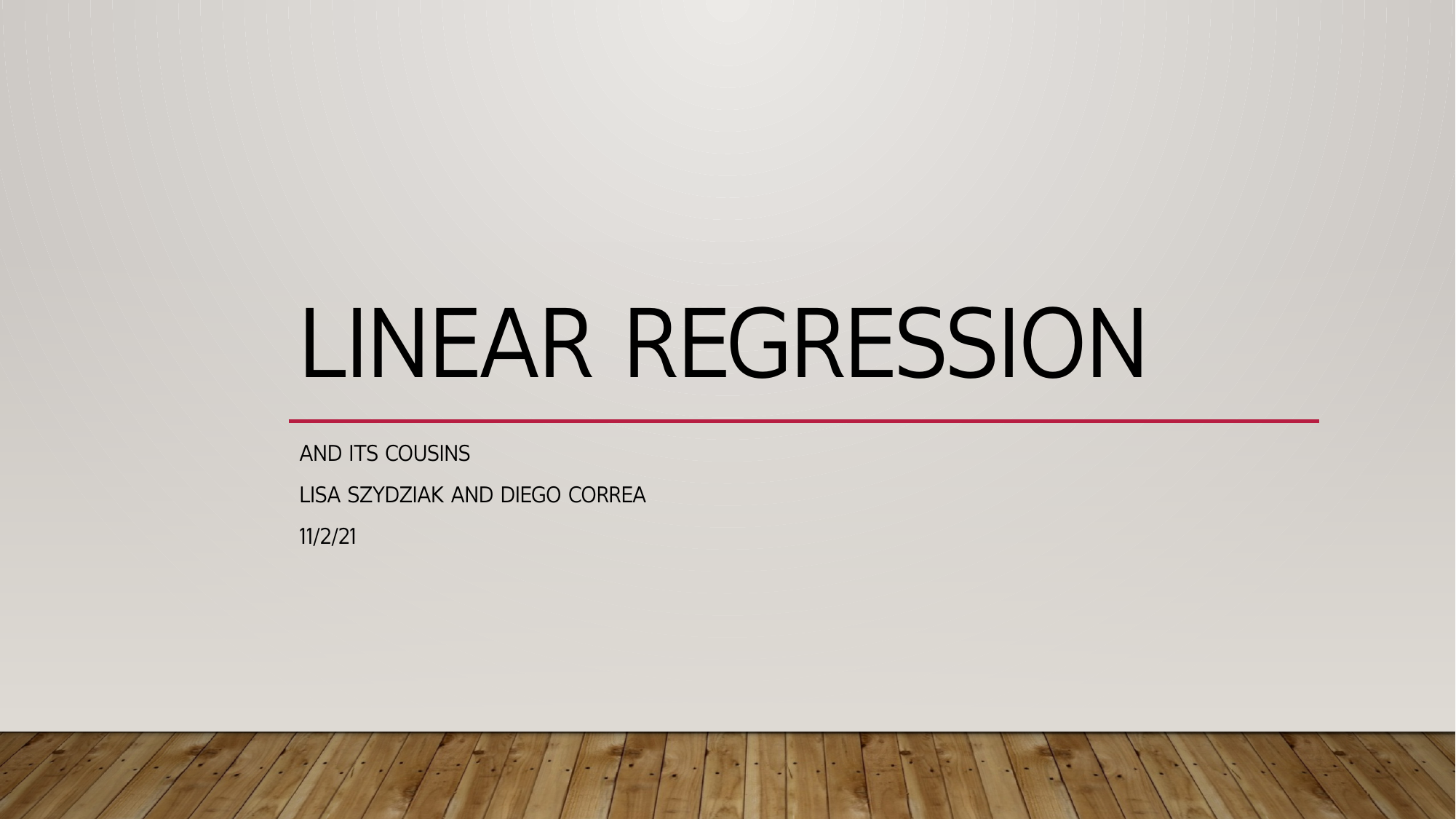

# Linear Regression
And Its Cousins
Lisa SzYdziak and Diego Correa
11/2/21